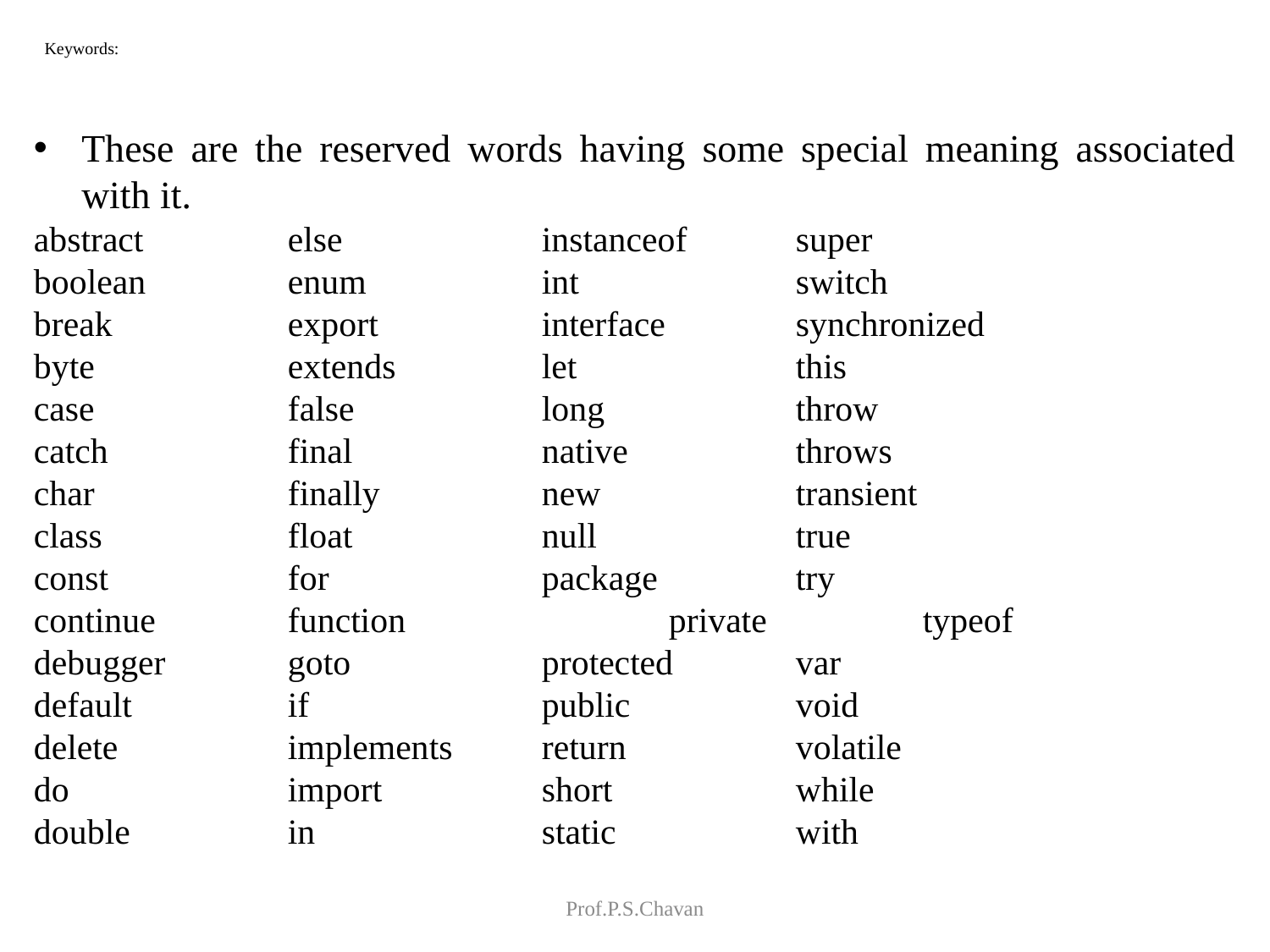

# Keywords:
These are the reserved words having some special meaning associated with it.
abstract  	else  		instanceof  	super
boolean  	enum  		int  		switch
break  		export  		interface  	synchronized
byte  		extends 	 	let  		this
case  		false  		long  		throw
catch  		final  		native  		throws
char  		finally  		new  		transient
class  		float  		null  		true
const  		for  		package  	try
continue  	function 	 	private  		typeof
debugger  	goto  		protected  	var
default  		if  		public  		void
delete  		implements  	return  		volatile
do  		import  		short  		while
double  		in  		static  		with

Prof.P.S.Chavan